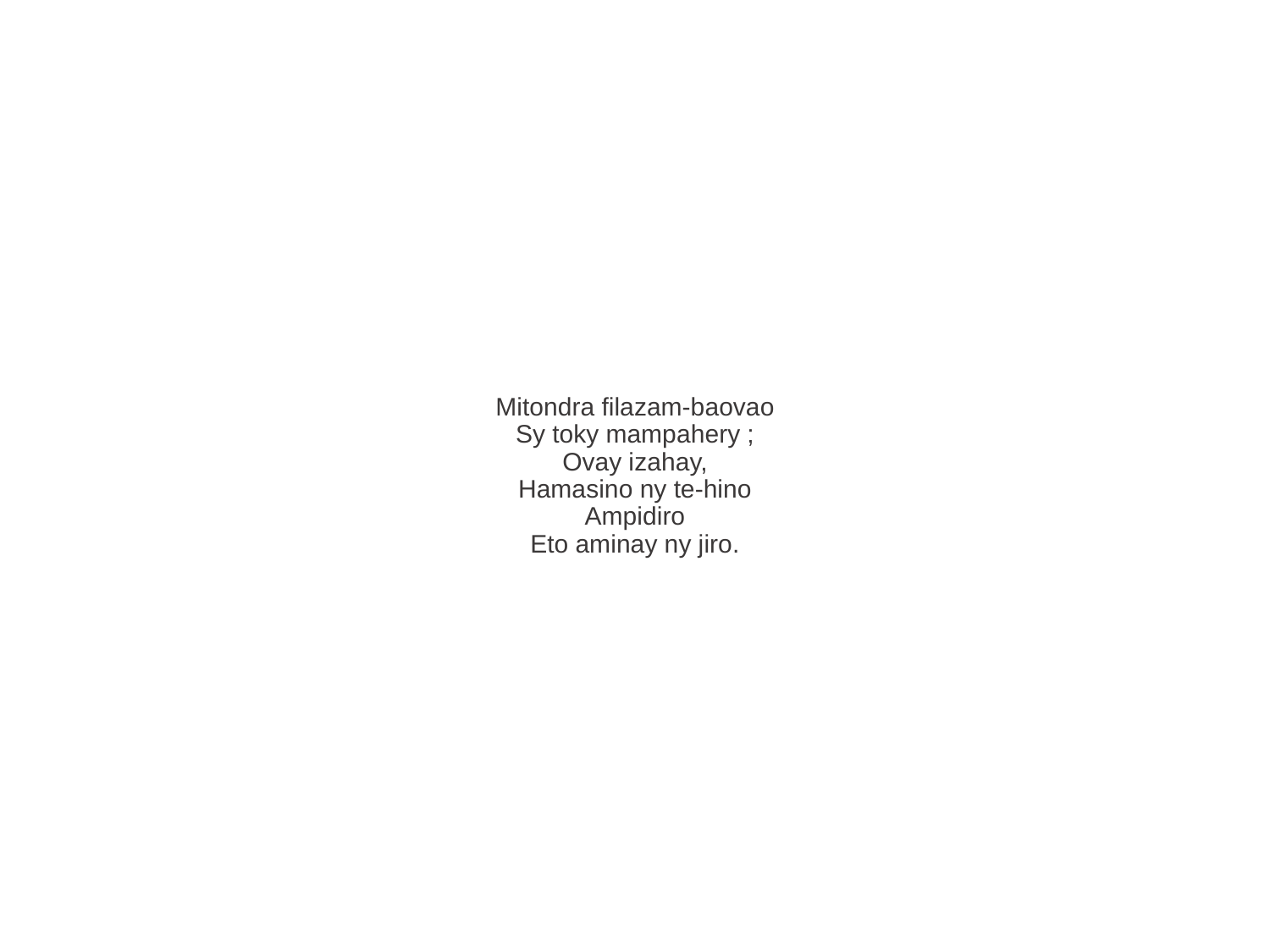

Mitondra filazam-baovao
Sy toky mampahery ;
Ovay izahay,
Hamasino ny te-hino
Ampidiro
Eto aminay ny jiro.